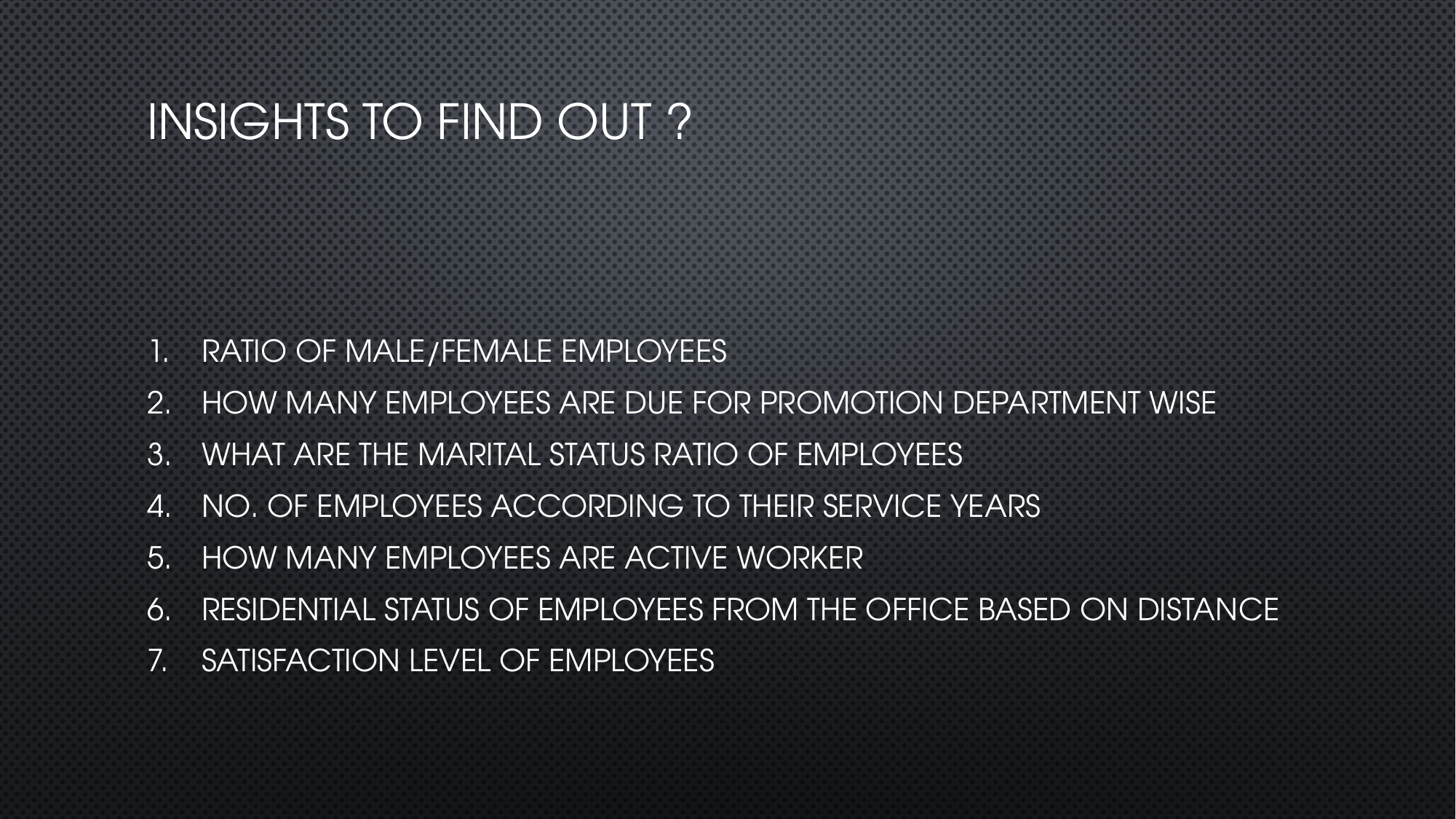

# Insights to find out ?
Ratio of male/female employees
How many employees are due for promotion department wise
What are the marital status ratio of employees
No. of Employees according to their service years
How many employees are active worker
Residential status of employees from the office based on distance
Satisfaction level of employees